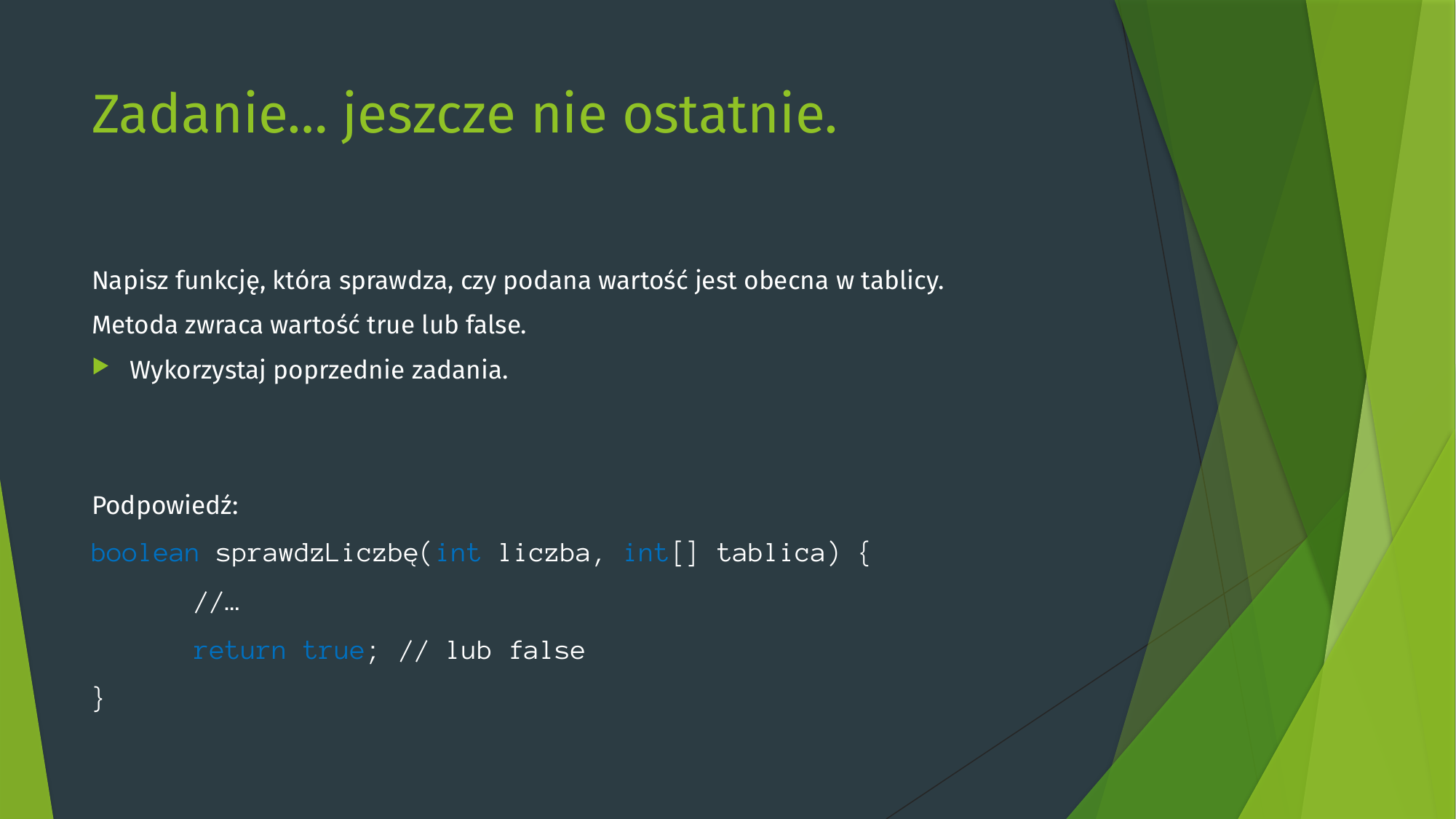

# Zadanie… jeszcze nie ostatnie.
Napisz funkcję, która sprawdza, czy podana wartość jest obecna w tablicy.
Metoda zwraca wartość true lub false.
Wykorzystaj poprzednie zadania.

Podpowiedź:
boolean sprawdzLiczbę(int liczba, int[] tablica) {
	//…
	return true;	// lub false
}